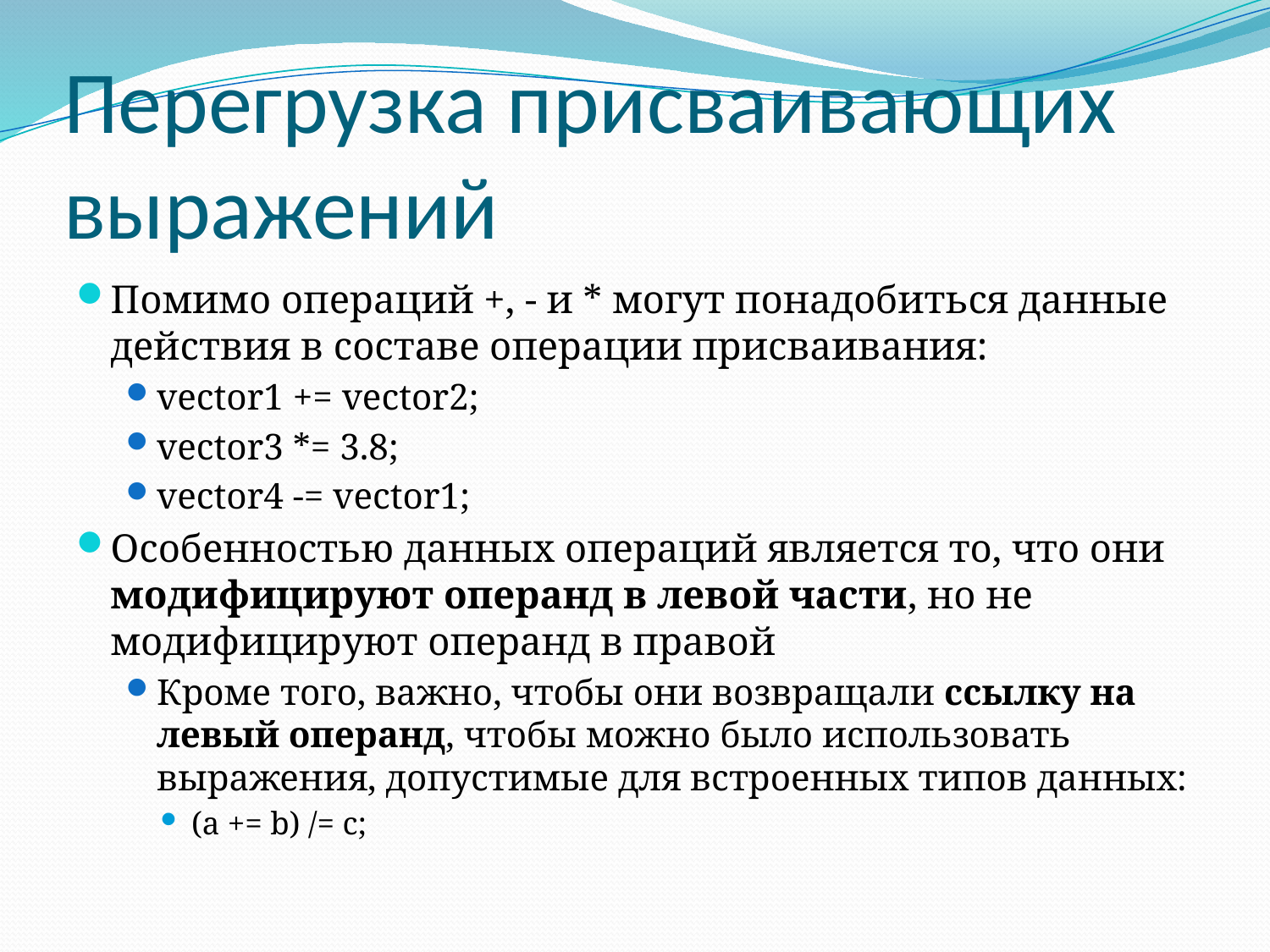

# Перегрузка присваивающих выражений
Помимо операций +, - и * могут понадобиться данные действия в составе операции присваивания:
vector1 += vector2;
vector3 *= 3.8;
vector4 -= vector1;
Особенностью данных операций является то, что они модифицируют операнд в левой части, но не модифицируют операнд в правой
Кроме того, важно, чтобы они возвращали ссылку на левый операнд, чтобы можно было использовать выражения, допустимые для встроенных типов данных:
(a += b) /= c;